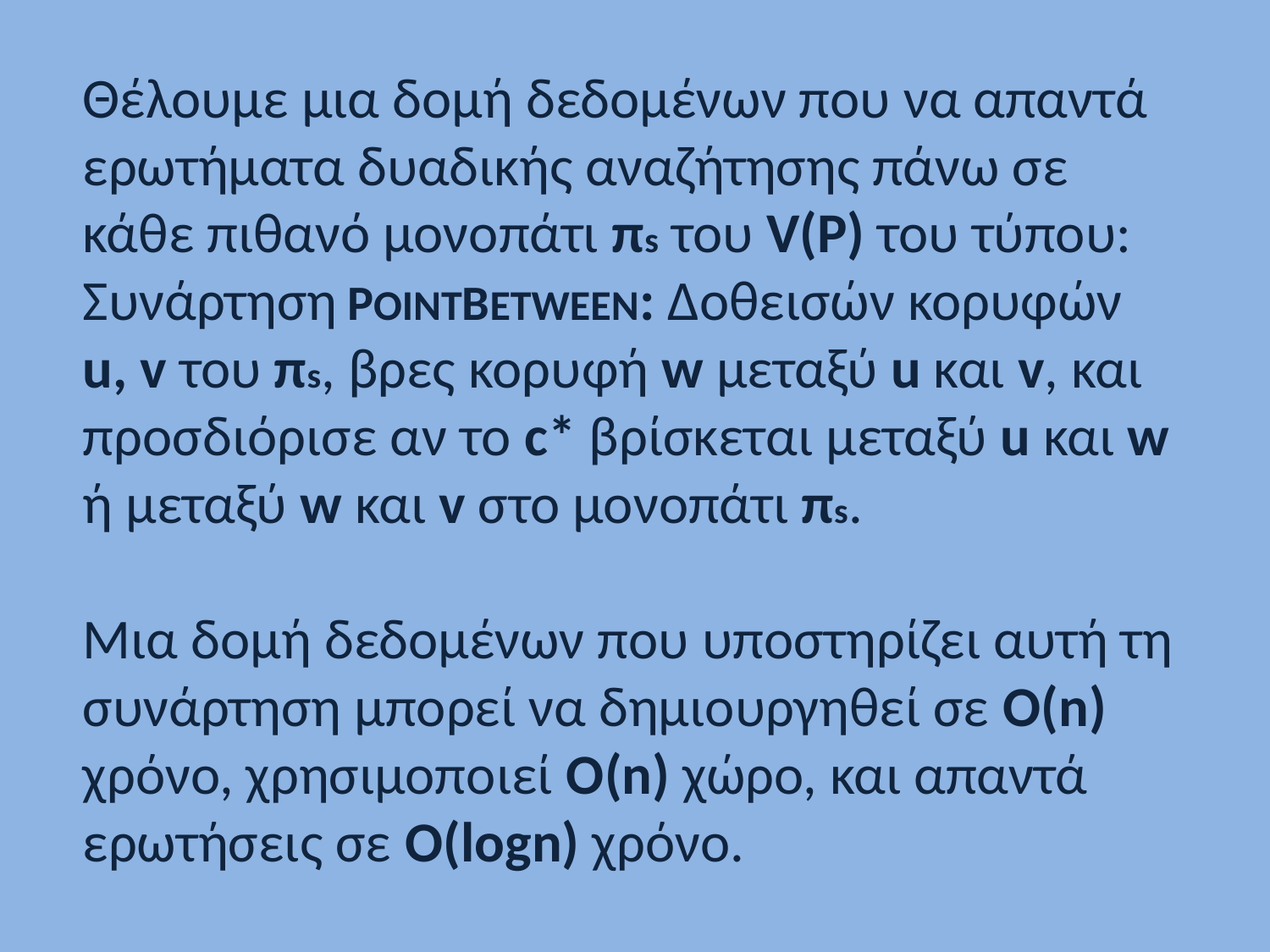

Θέλουμε μια δομή δεδομένων που να απαντά ερωτήματα δυαδικής αναζήτησης πάνω σε κάθε πιθανό μονοπάτι πs του V(P) του τύπου:
Συνάρτηση POINTBETWEEN: Δοθεισών κορυφών u, v του πs, βρες κορυφή w μεταξύ u και v, και προσδιόρισε αν το c* βρίσκεται μεταξύ u και w ή μεταξύ w και v στο μονοπάτι πs.

Μια δομή δεδομένων που υποστηρίζει αυτή τη συνάρτηση μπορεί να δημιουργηθεί σε O(n) χρόνο, χρησιμοποιεί O(n) χώρο, και απαντά ερωτήσεις σε O(logn) χρόνο.